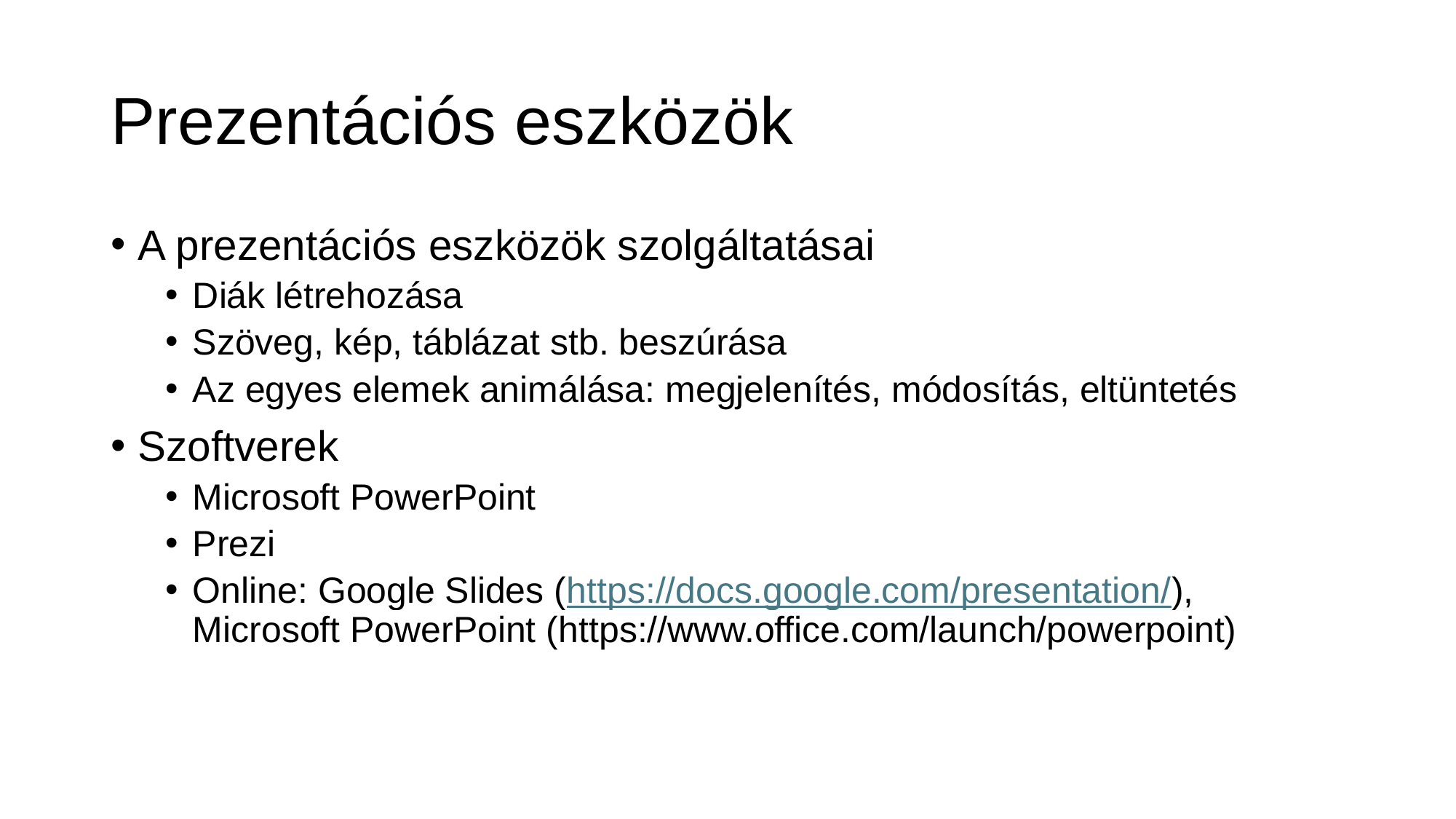

# Prezentációs eszközök
A prezentációs eszközök szolgáltatásai
Diák létrehozása
Szöveg, kép, táblázat stb. beszúrása
Az egyes elemek animálása: megjelenítés, módosítás, eltüntetés
Szoftverek
Microsoft PowerPoint
Prezi
Online: Google Slides (https://docs.google.com/presentation/), Microsoft PowerPoint (https://www.office.com/launch/powerpoint)